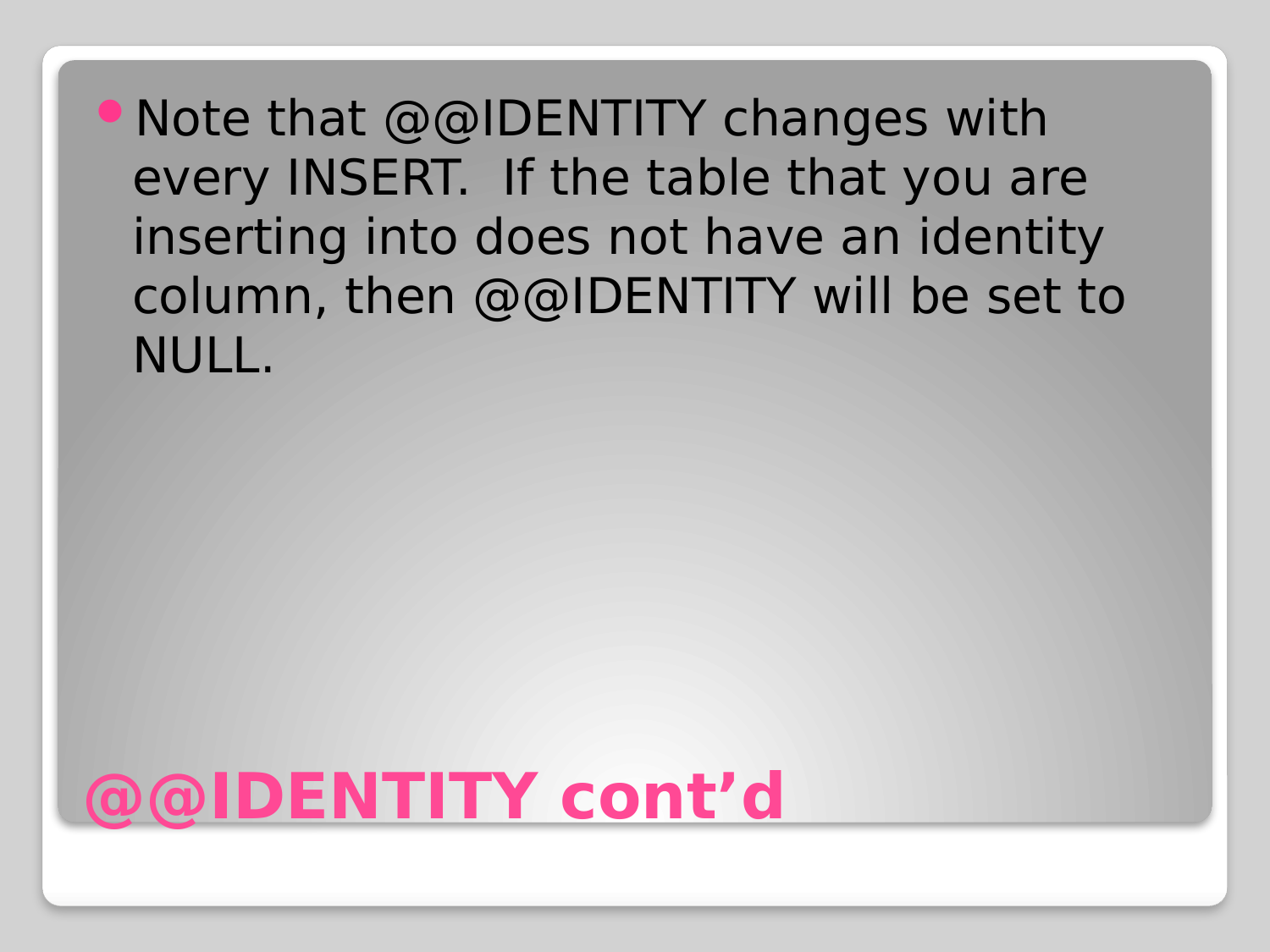

Note that @@IDENTITY changes with every INSERT.  If the table that you are inserting into does not have an identity column, then @@IDENTITY will be set to NULL.
# @@IDENTITY cont’d